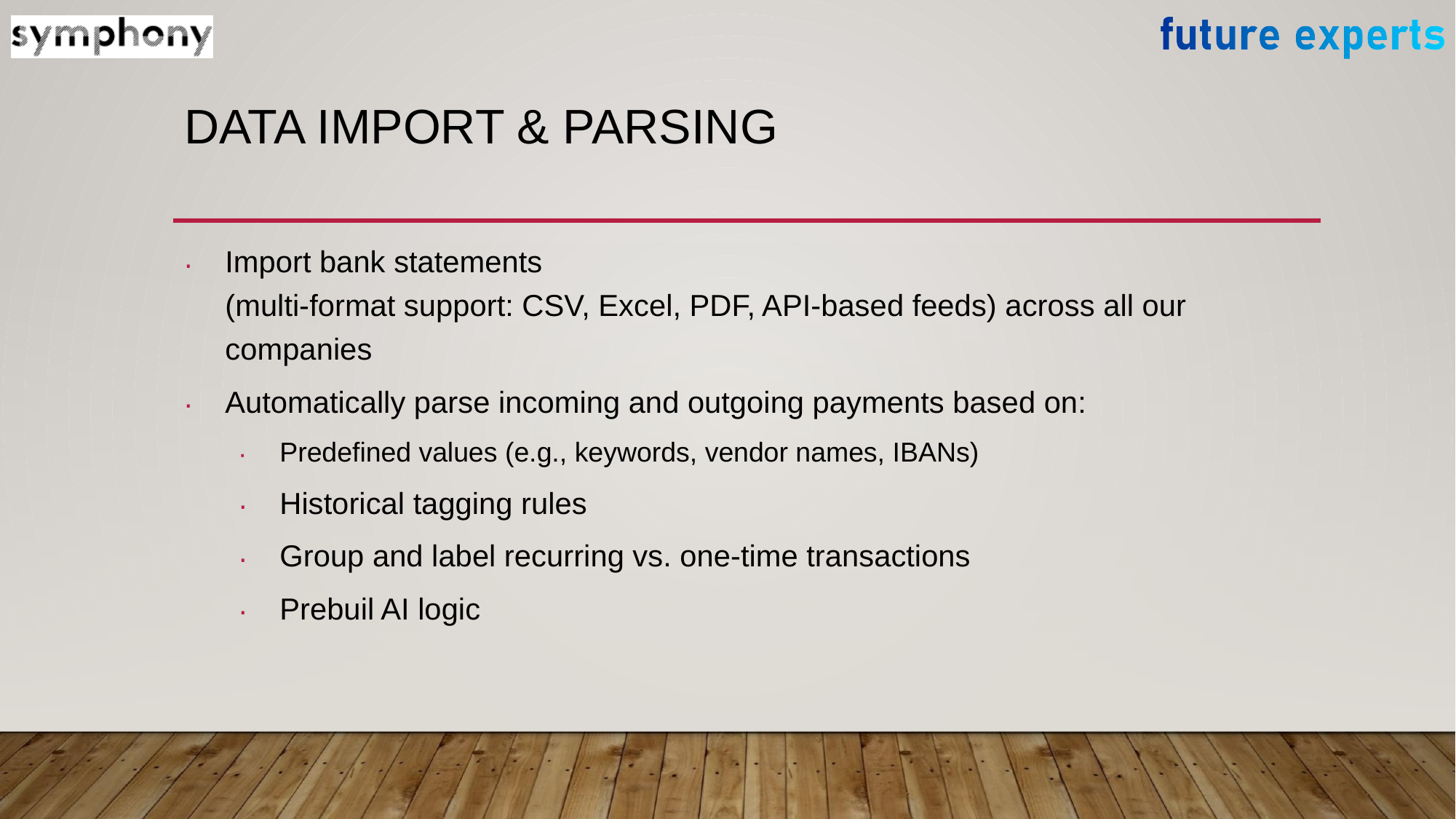

# DATA IMPORT & PARSING
Import bank statements
(multi-format support: CSV, Excel, PDF, API-based feeds) across all our companies
Automatically parse incoming and outgoing payments based on:
Predefined values (e.g., keywords, vendor names, IBANs)
Historical tagging rules
Group and label recurring vs. one-time transactions
Prebuil AI logic